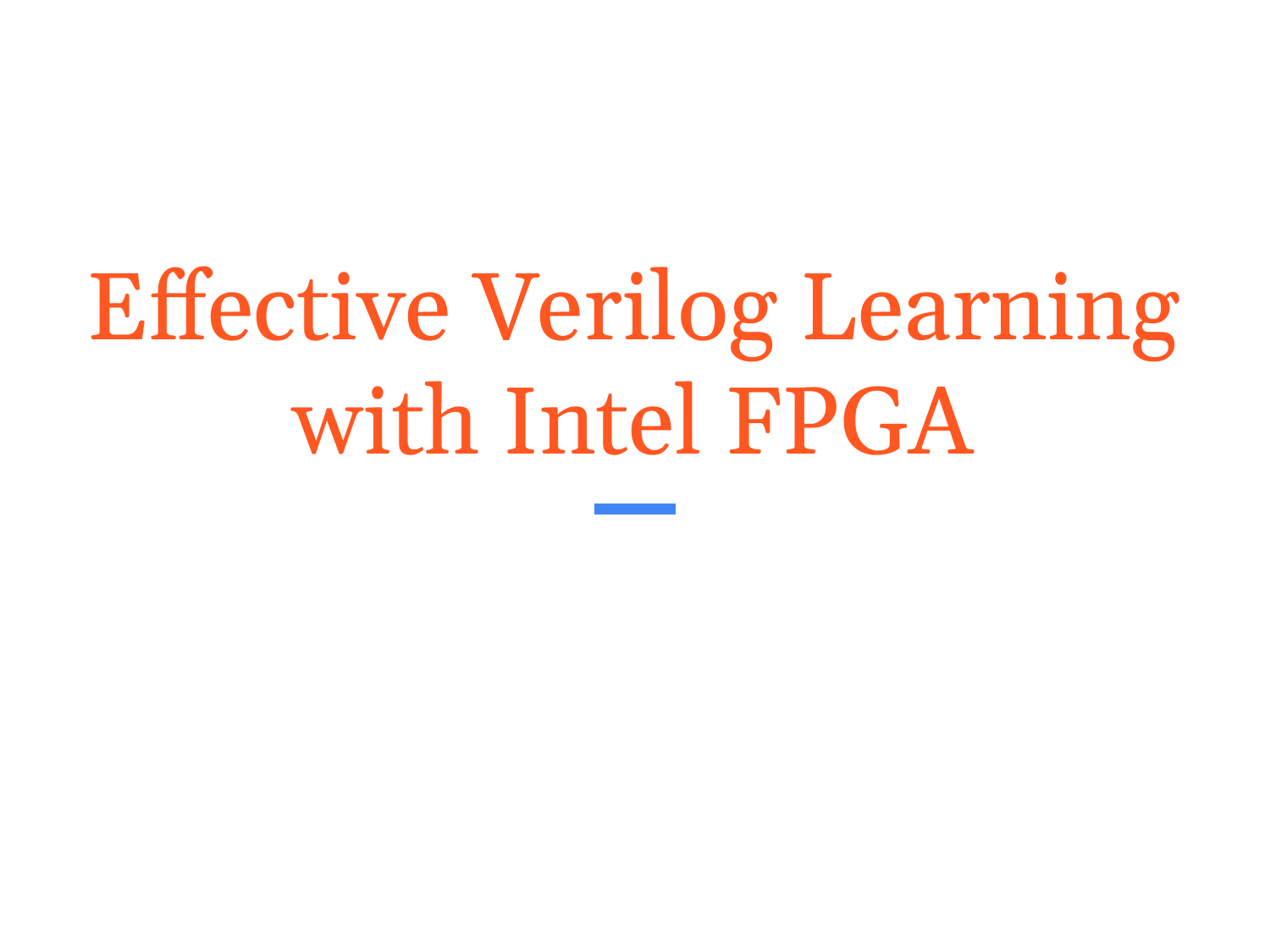

# Effective Verilog Learning with Intel FPGA